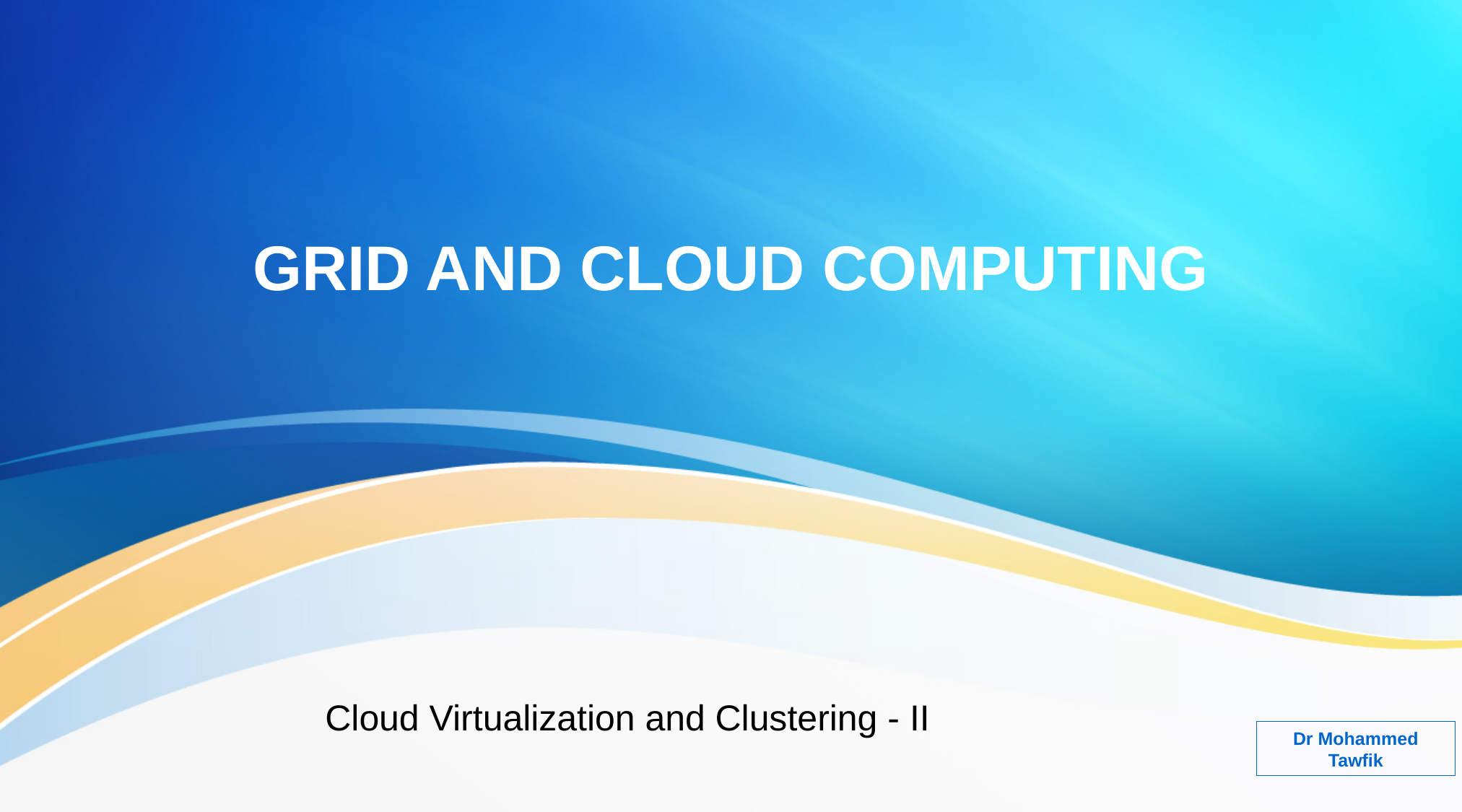

# GRID AND CLOUD COMPUTING

Cloud Virtualization and Clustering - II

Dr Mohammed Tawfik